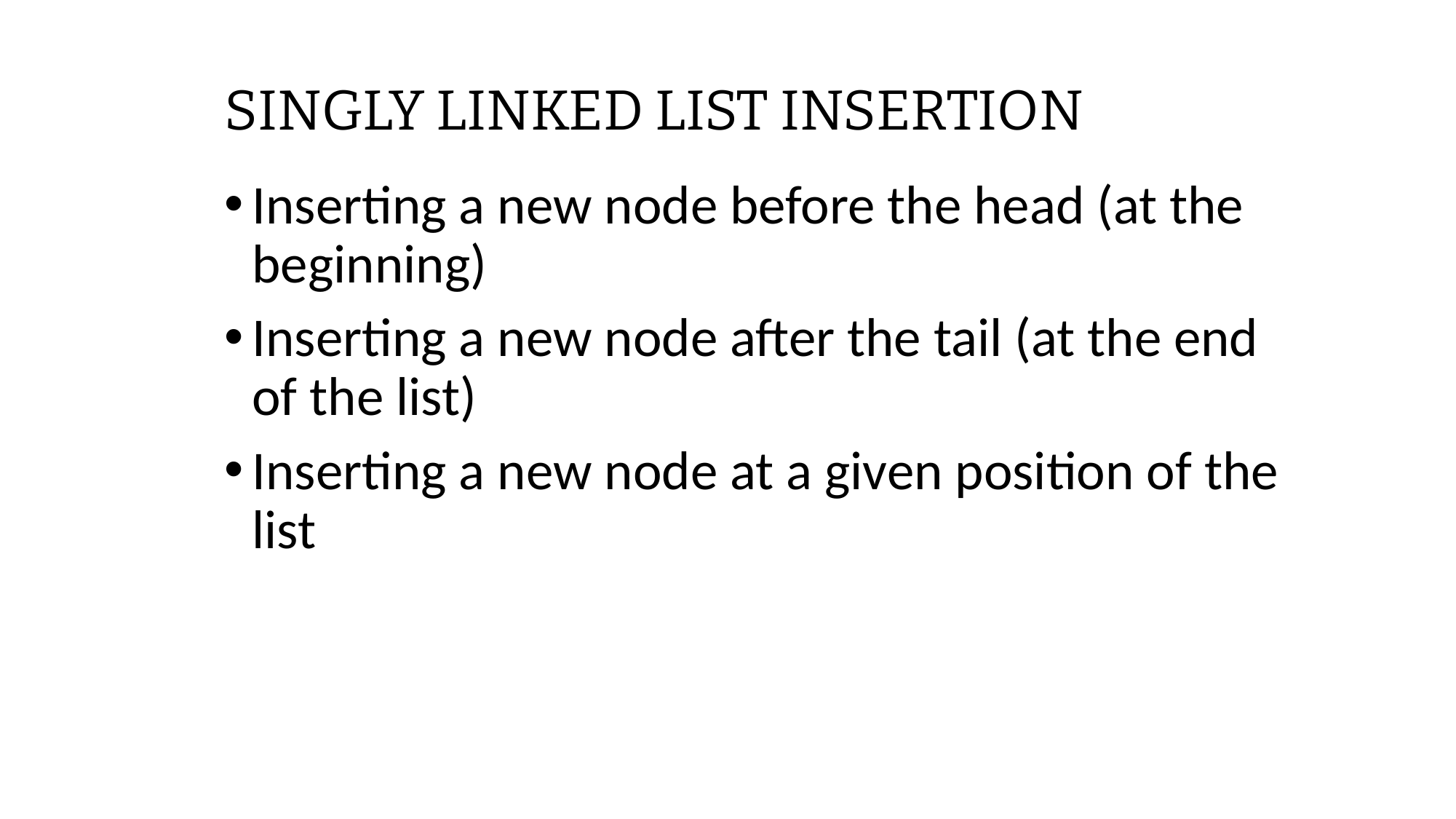

# SINGLY LINKED LIST INSERTION
Inserting a new node before the head (at the beginning)
Inserting a new node after the tail (at the end of the list)
Inserting a new node at a given position of the list